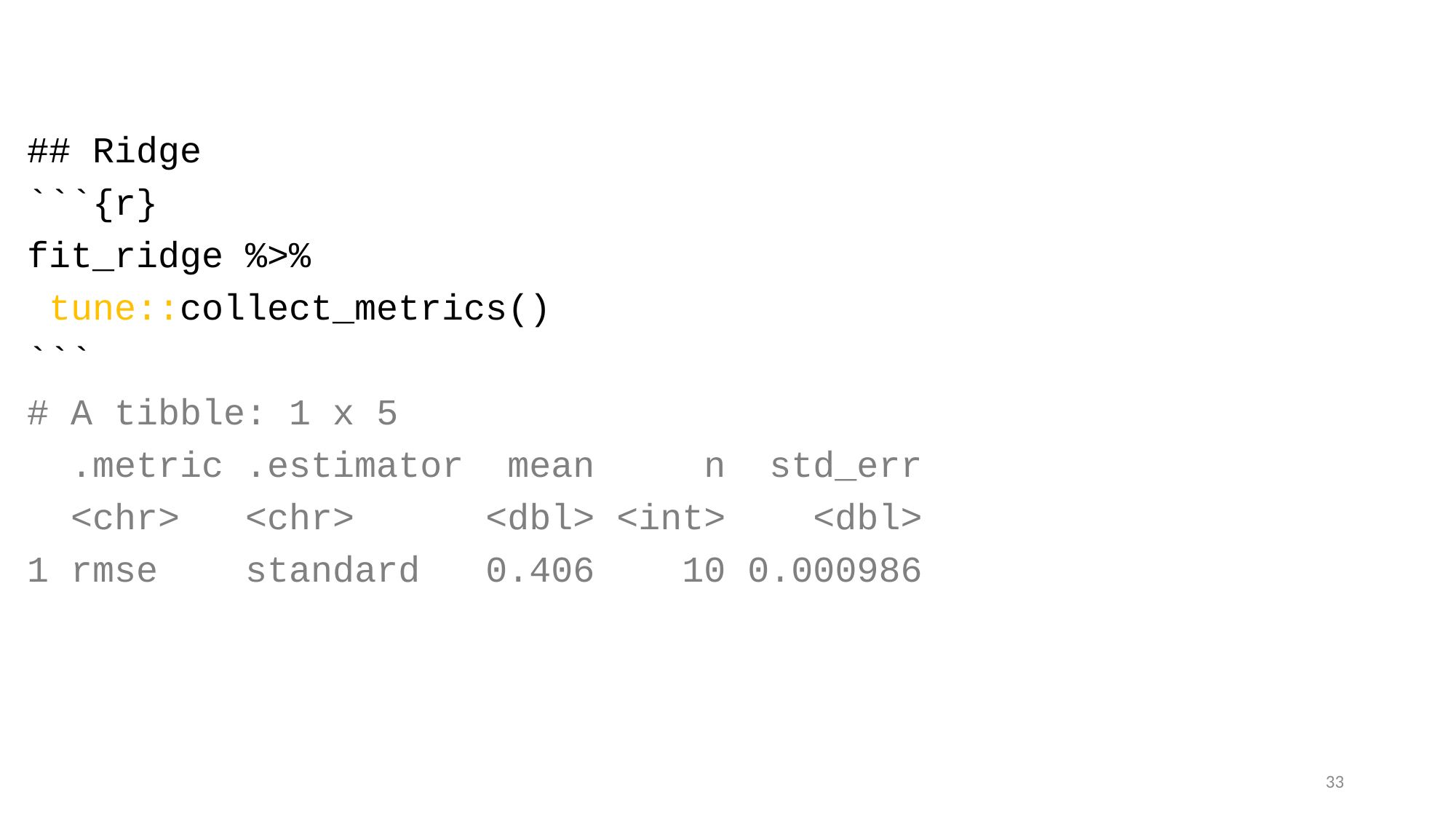

## Ridge
```{r}
fit_ridge %>%
 tune::collect_metrics()
```
# A tibble: 1 x 5
  .metric .estimator  mean     n  std_err
  <chr>   <chr>      <dbl> <int>    <dbl>
1 rmse    standard   0.406    10 0.000986
33